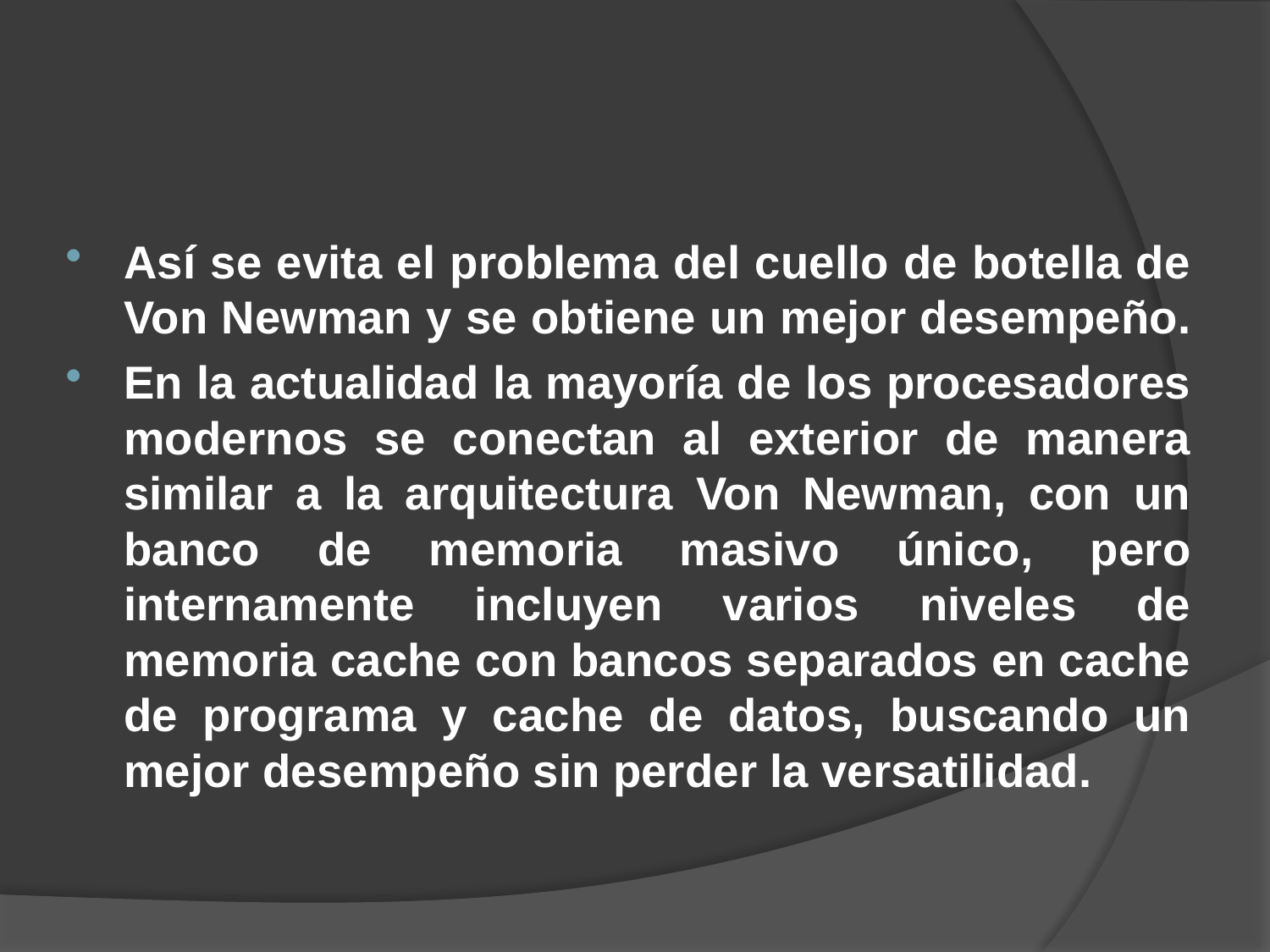

#
Así se evita el problema del cuello de botella de Von Newman y se obtiene un mejor desempeño.
En la actualidad la mayoría de los procesadores modernos se conectan al exterior de manera similar a la arquitectura Von Newman, con un banco de memoria masivo único, pero internamente incluyen varios niveles de memoria cache con bancos separados en cache de programa y cache de datos, buscando un mejor desempeño sin perder la versatilidad.